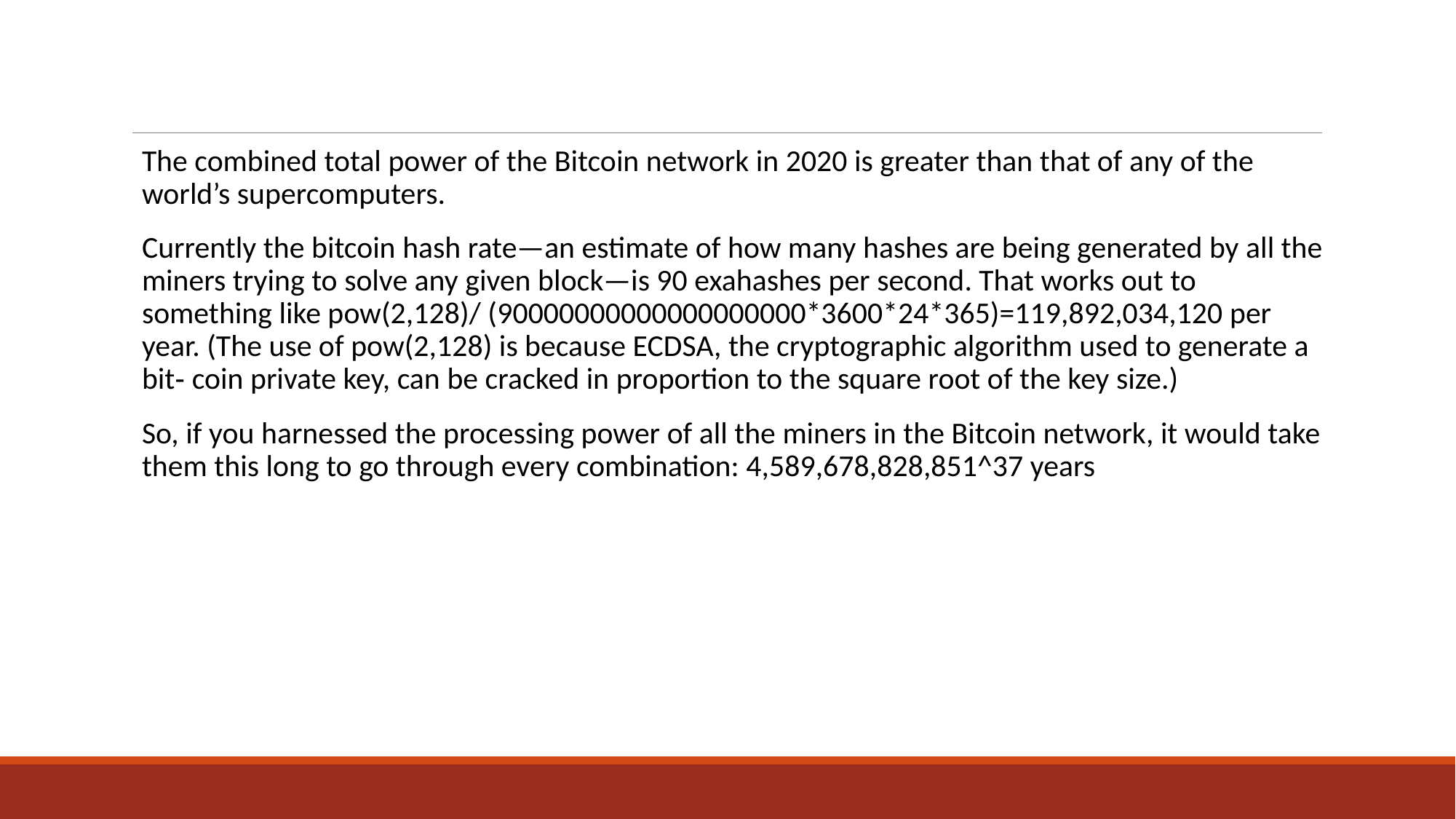

#
The combined total power of the Bitcoin network in 2020 is greater than that of any of the world’s supercomputers.
Currently the bitcoin hash rate—an estimate of how many hashes are being generated by all the miners trying to solve any given block—is 90 exahashes per second. That works out to something like pow(2,128)/ (90000000000000000000*3600*24*365)=119,892,034,120 per year. (The use of pow(2,128) is because ECDSA, the cryptographic algorithm used to generate a bit‐ coin private key, can be cracked in proportion to the square root of the key size.)
So, if you harnessed the processing power of all the miners in the Bitcoin network, it would take them this long to go through every combination: 4,589,678,828,851^37 years